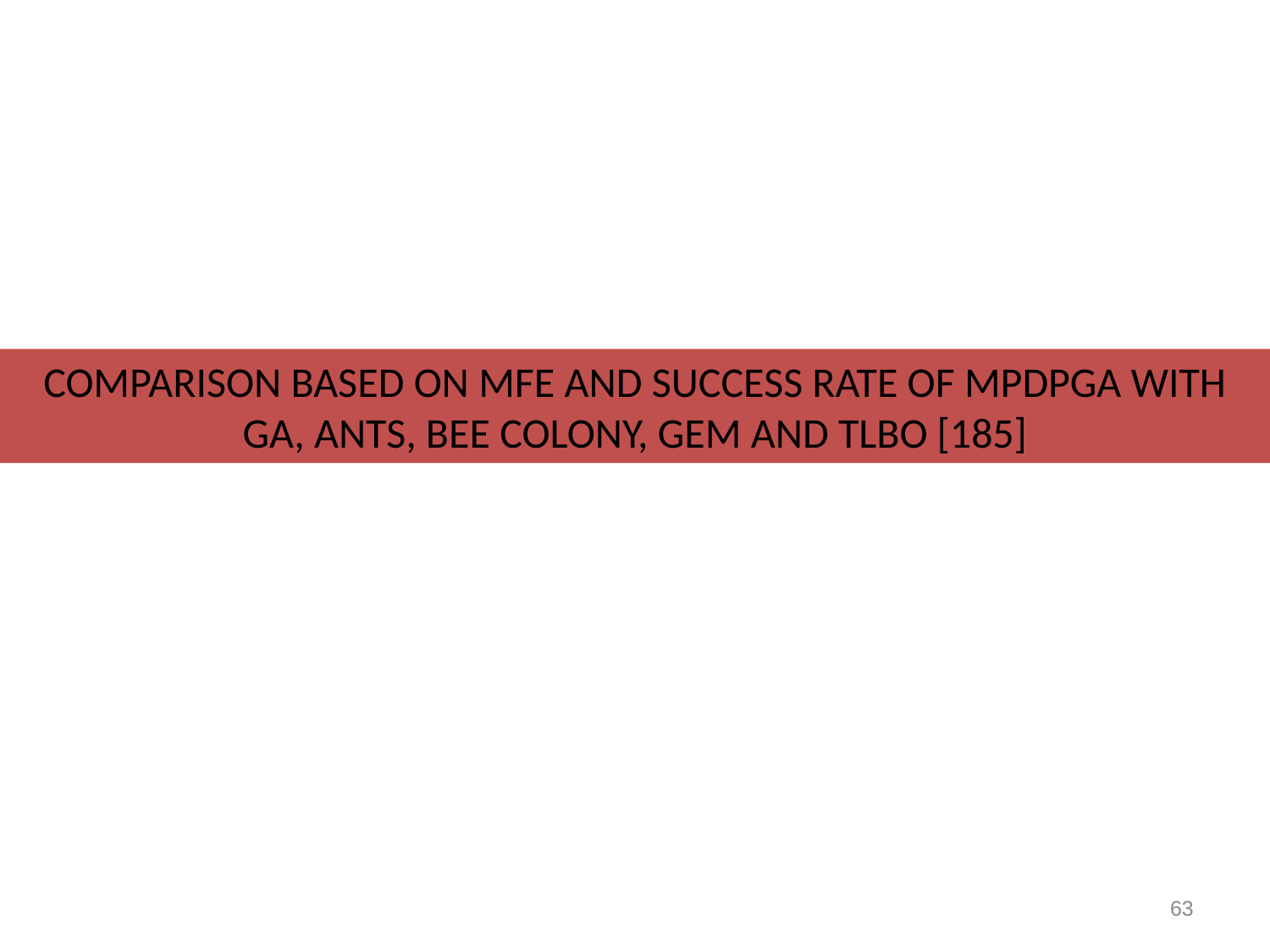

Comparison based on MFE and Success Rate of MPDPGA with GA, ANTS, Bee Colony, GEM and TLBO [185]
63